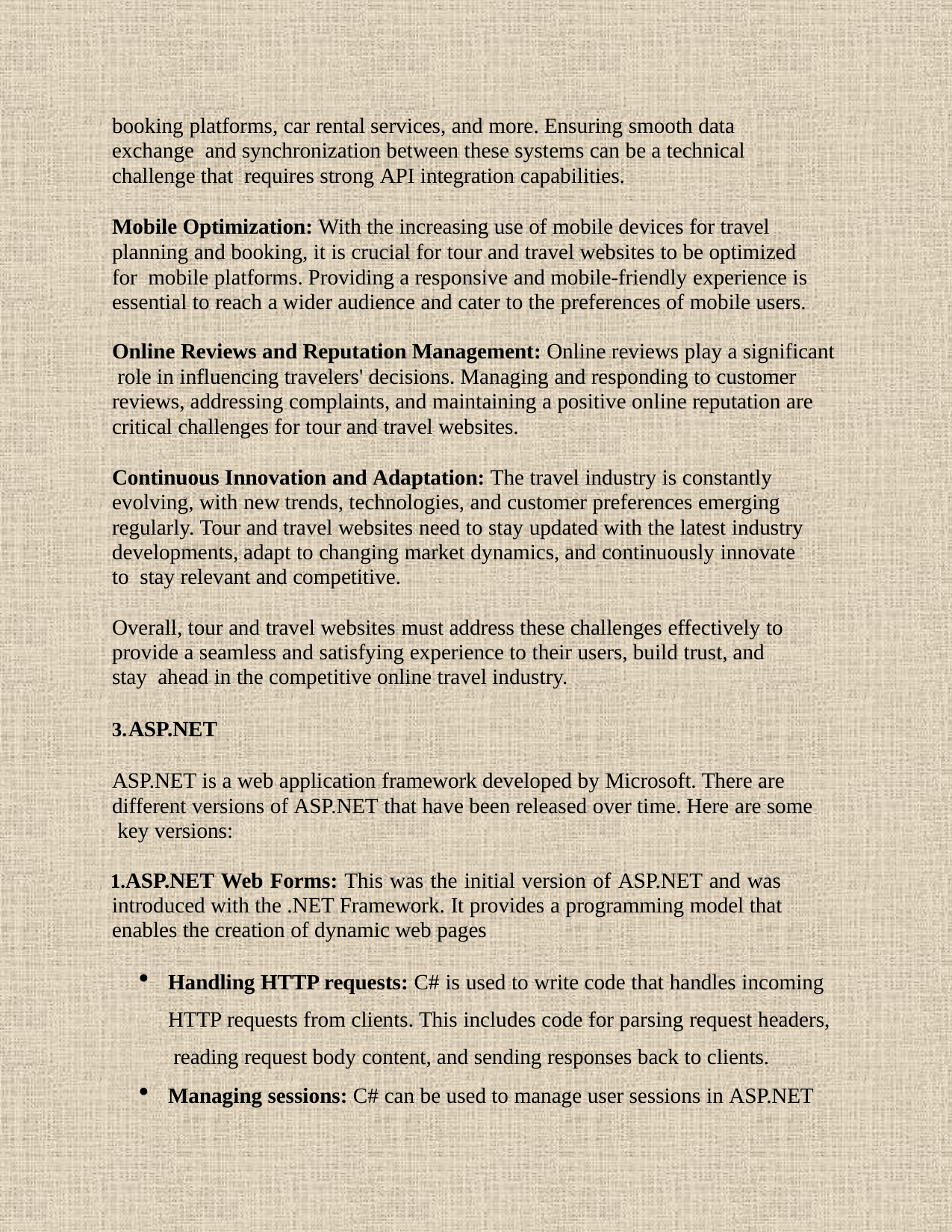

booking platforms, car rental services, and more. Ensuring smooth data exchange  and synchronization between these systems can be a technical challenge that  requires strong API integration capabilities.

Mobile Optimization: With the increasing use of mobile devices for travel  planning and booking, it is crucial for tour and travel websites to be optimized for  mobile platforms. Providing a responsive and mobile-friendly experience is  essential to reach a wider audience and cater to the preferences of mobile users.

Online Reviews and Reputation Management: Online reviews play a significant  role in influencing travelers' decisions. Managing and responding to customer  reviews, addressing complaints, and maintaining a positive online reputation are  critical challenges for tour and travel websites.

Continuous Innovation and Adaptation: The travel industry is constantly  evolving, with new trends, technologies, and customer preferences emerging  regularly. Tour and travel websites need to stay updated with the latest industry  developments, adapt to changing market dynamics, and continuously innovate to  stay relevant and competitive.

Overall, tour and travel websites must address these challenges effectively to  provide a seamless and satisfying experience to their users, build trust, and stay  ahead in the competitive online travel industry.

ASP.NET

ASP.NET is a web application framework developed by Microsoft. There are  different versions of ASP.NET that have been released over time. Here are some  key versions:

ASP.NET Web Forms: This was the initial version of ASP.NET and was  introduced with the .NET Framework. It provides a programming model that  enables the creation of dynamic web pages
Handling HTTP requests: C# is used to write code that handles incoming  HTTP requests from clients. This includes code for parsing request headers,  reading request body content, and sending responses back to clients.
Managing sessions: C# can be used to manage user sessions in ASP.NET